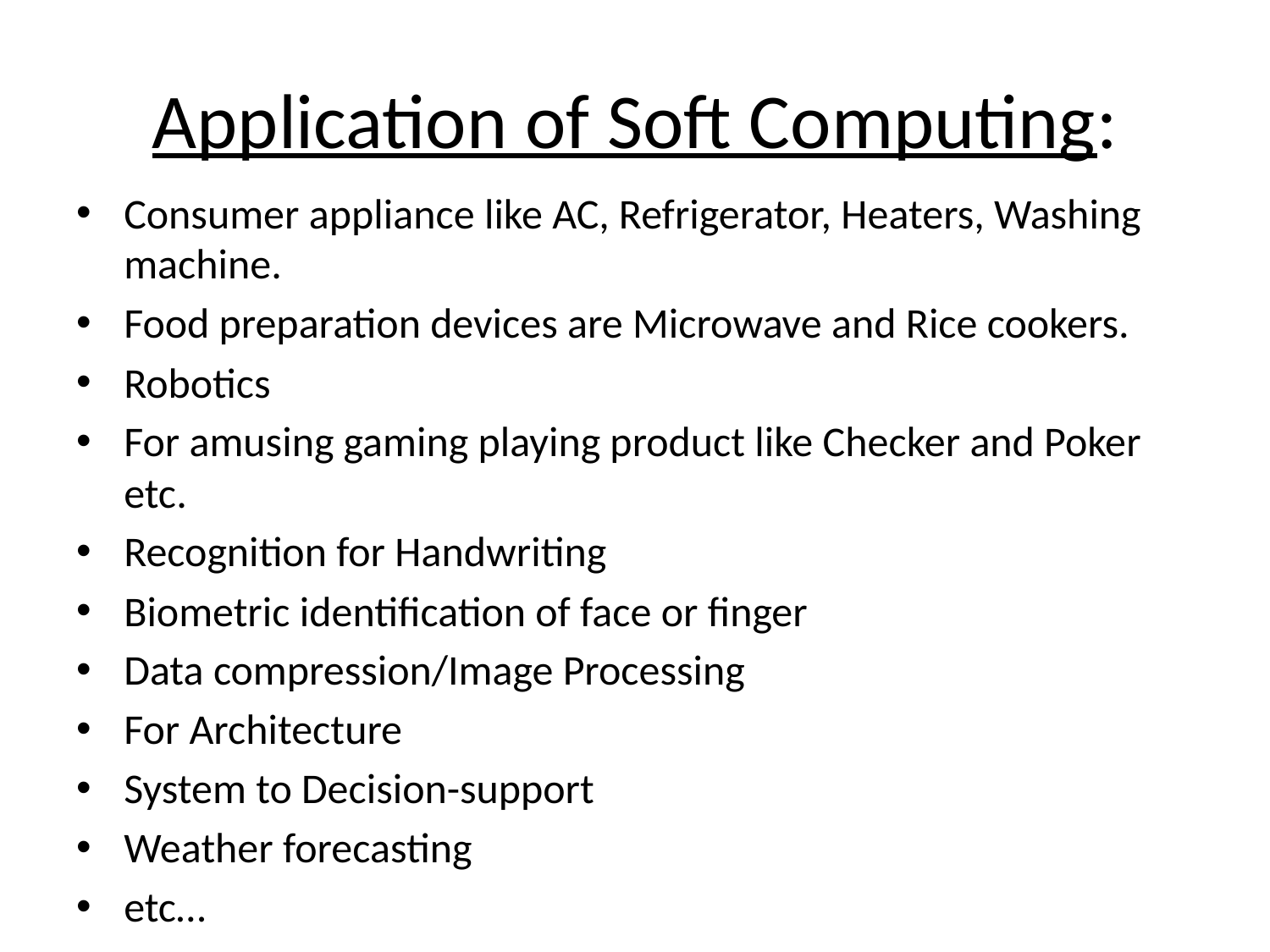

# Application of Soft Computing:
Consumer appliance like AC, Refrigerator, Heaters, Washing machine.
Food preparation devices are Microwave and Rice cookers.
Robotics
For amusing gaming playing product like Checker and Poker etc.
Recognition for Handwriting
Biometric identification of face or finger
Data compression/Image Processing
For Architecture
System to Decision-support
Weather forecasting
etc…